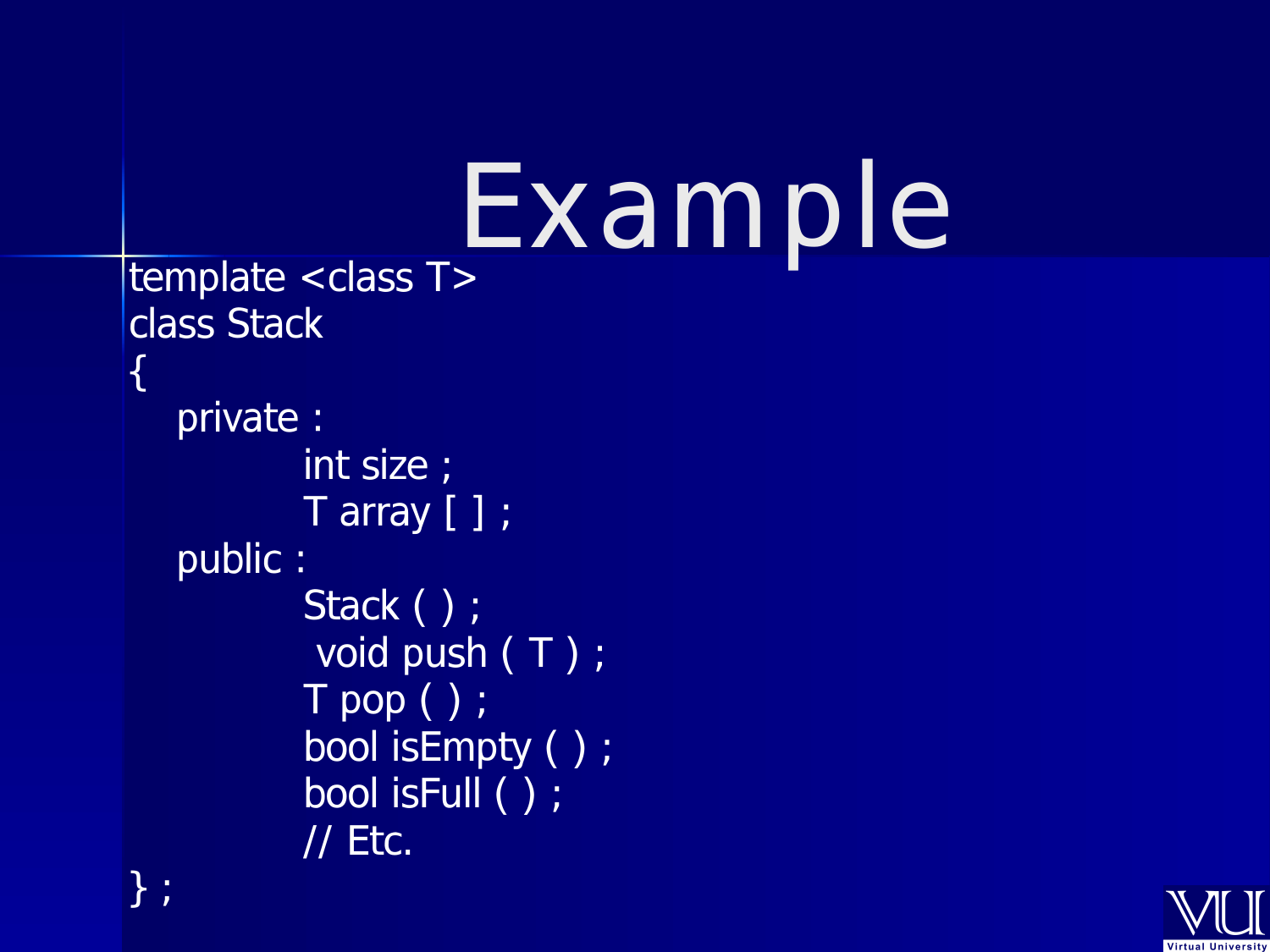

# Example
template <class T>
class Stack
{
	private :
		int size ;
		T array [ ] ;
	public :
		Stack ( ) ;
		 void push ( T ) ;
		T pop ( ) ;
		bool isEmpty ( ) ;
		bool isFull ( ) ;
		// Etc.
} ;